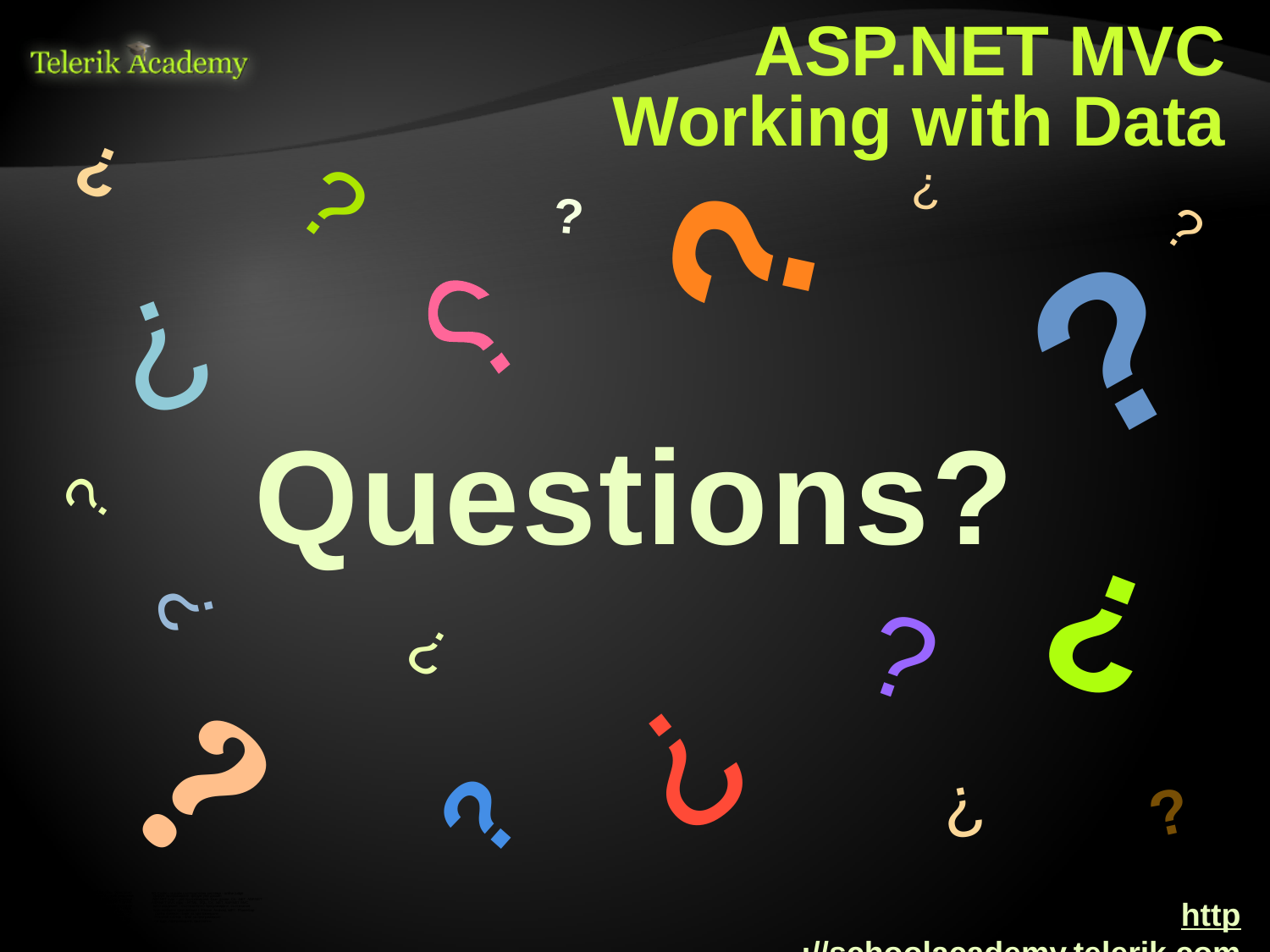

# ASP.NET MVC Working with Data
http://schoolacademy.telerik.com